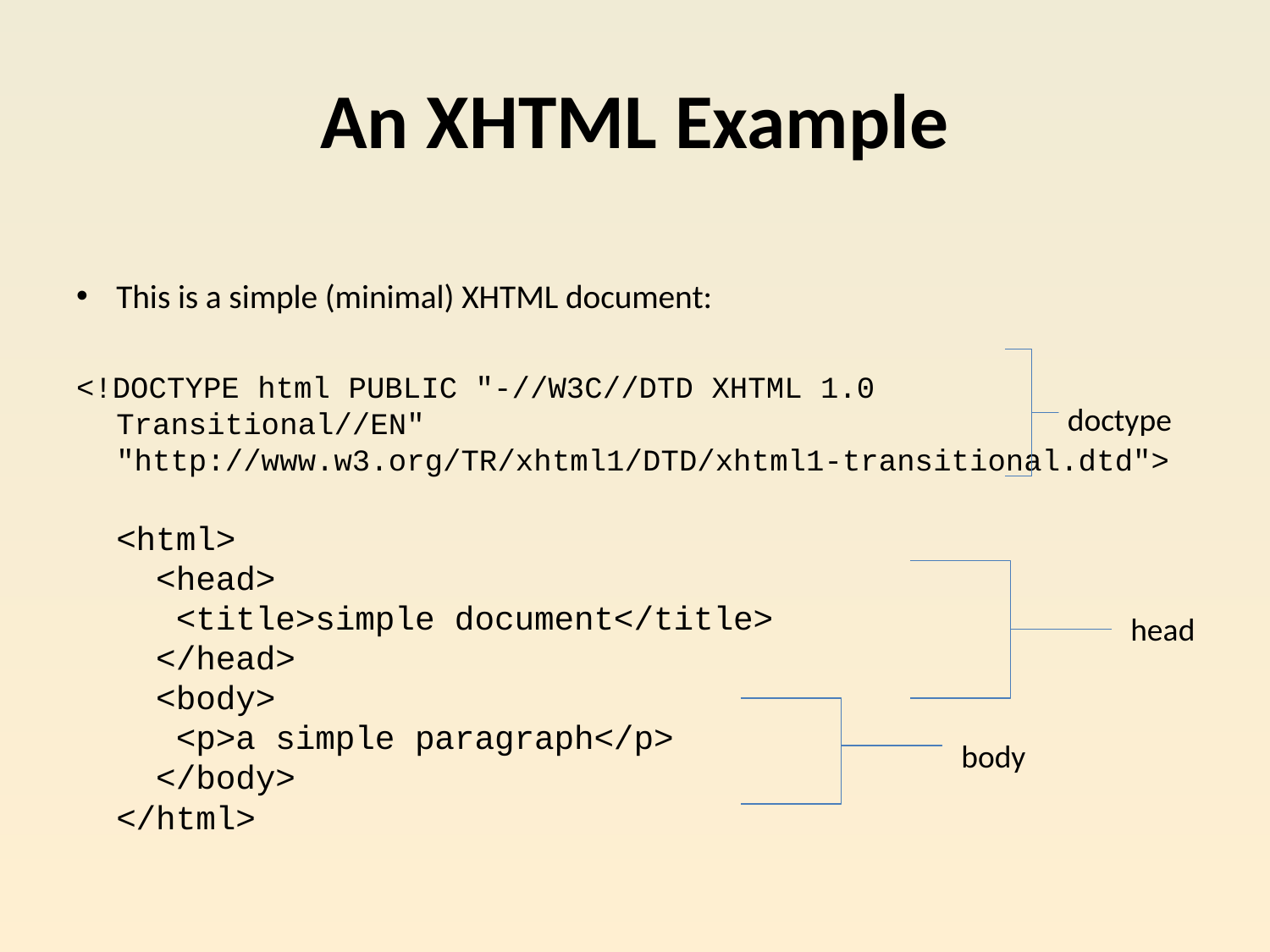

# An XHTML Example

This is a simple (minimal) XHTML document:

<!DOCTYPE html PUBLIC "-//W3C//DTD XHTML 1.0 Transitional//EN"
"http://www.w3.org/TR/xhtml1/DTD/xhtml1-transitional.dtd">
<html>
  <head>
   <title>simple document</title>
  </head>
  <body>
   <p>a simple paragraph</p>
  </body>
</html>

doctype

head

body